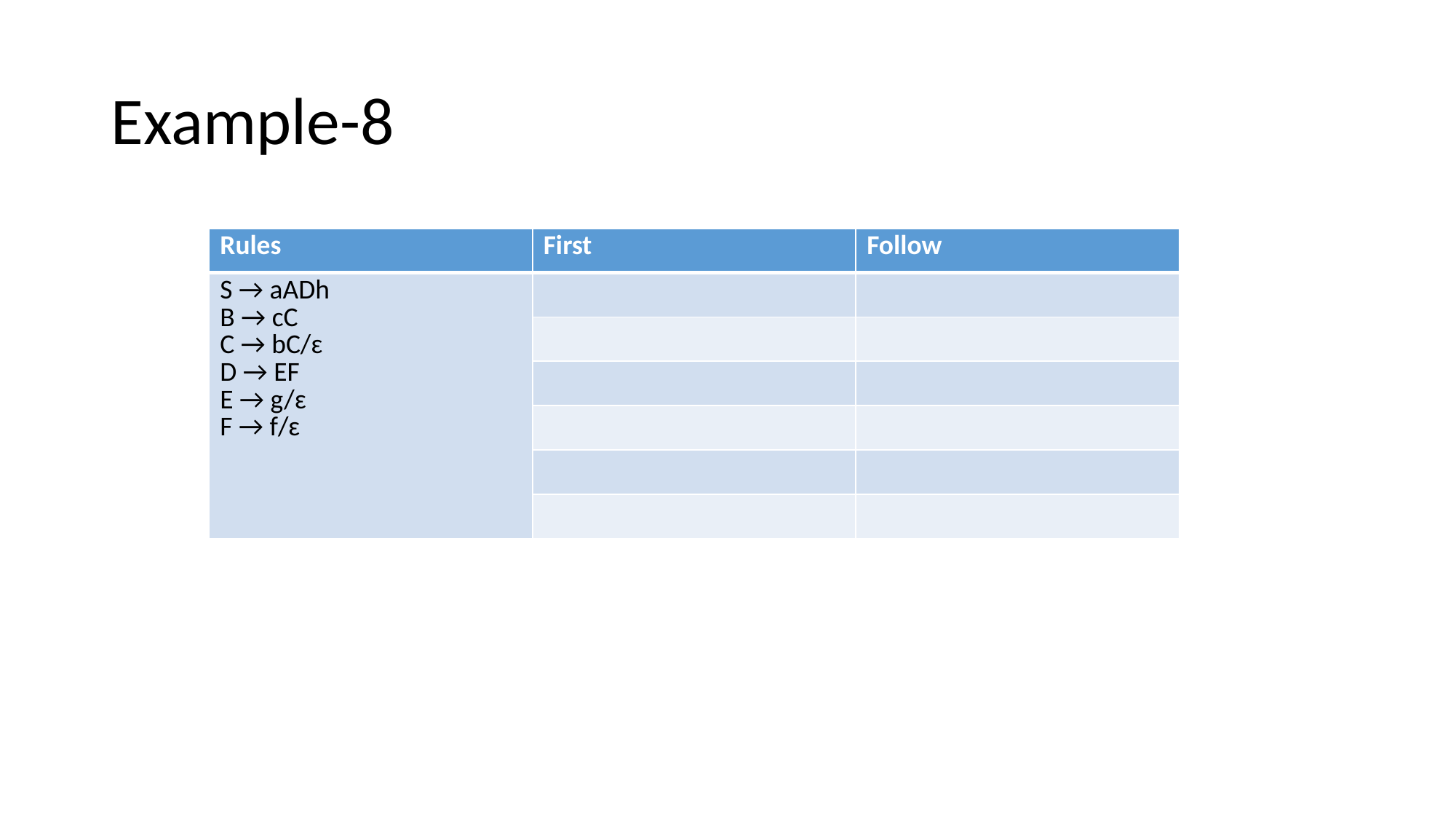

# Example-8
| Rules | First | Follow |
| --- | --- | --- |
| S → aADh B → cC C → bC/ɛ D → EF E → g/ɛ F → f/ɛ |  |  |
|  |  |  |
|  |  |  |
|  |  |  |
|  |  |  |
|  |  |  |